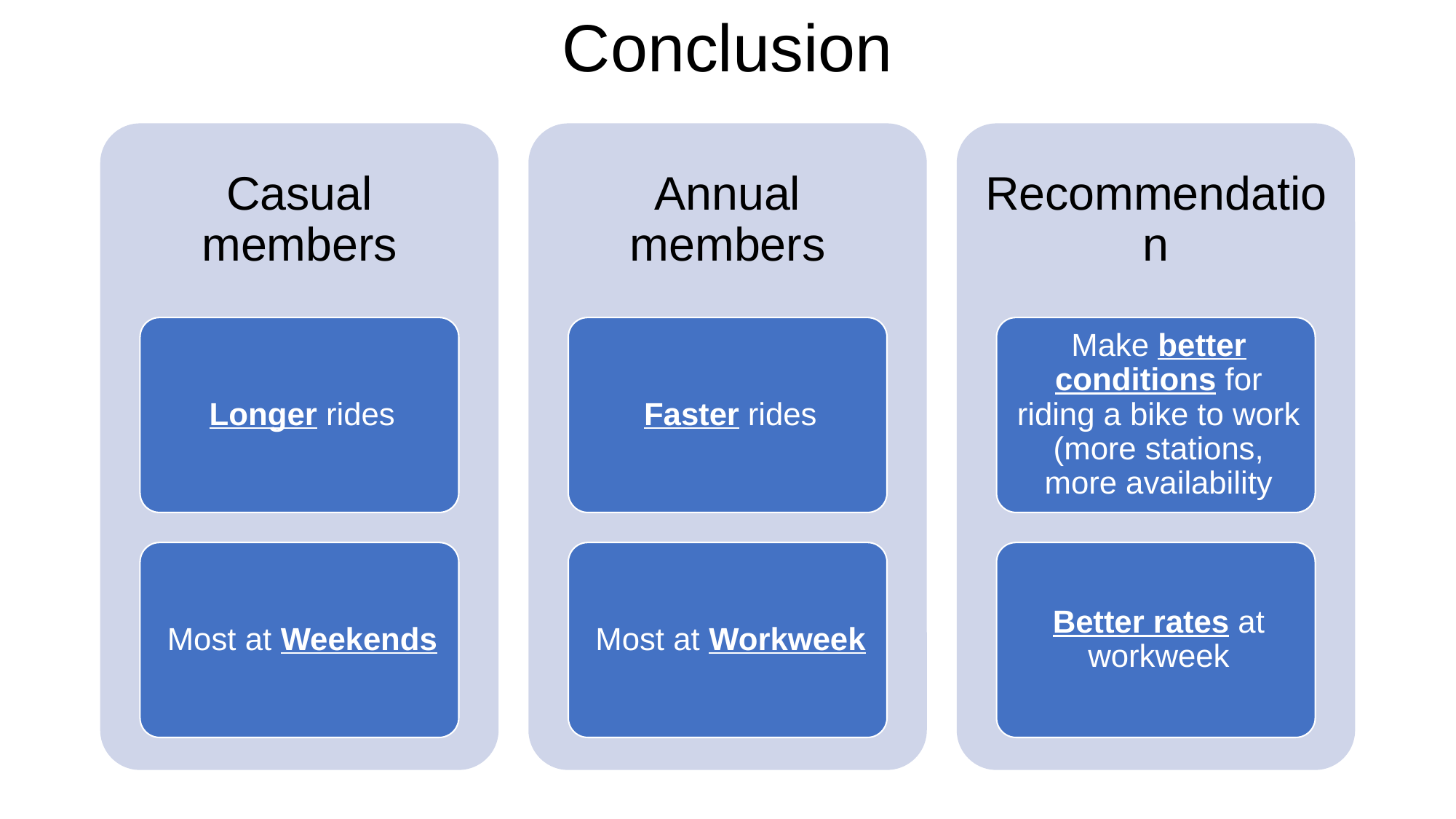

# Conclusion
Casual members
Longer rides
Most at Weekends
Annual members
Faster rides
Most at Workweek
Recommendation
Make better conditions for riding a bike to work (more stations, more availability
Better rates at workweek